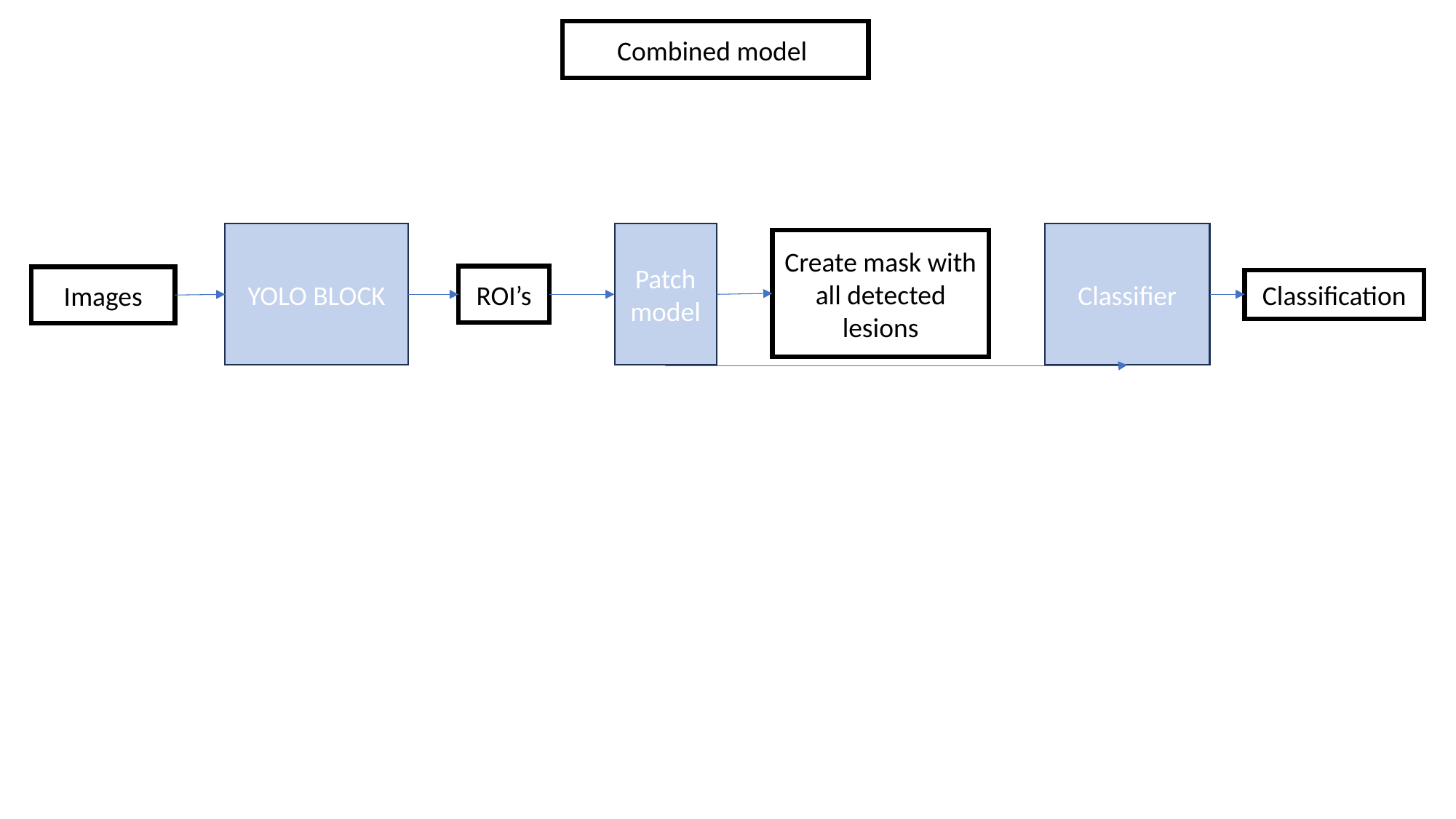

Combined model
YOLO BLOCK
Patch model
Classifier
Create mask with all detected lesions
ROI’s
Images
Classification